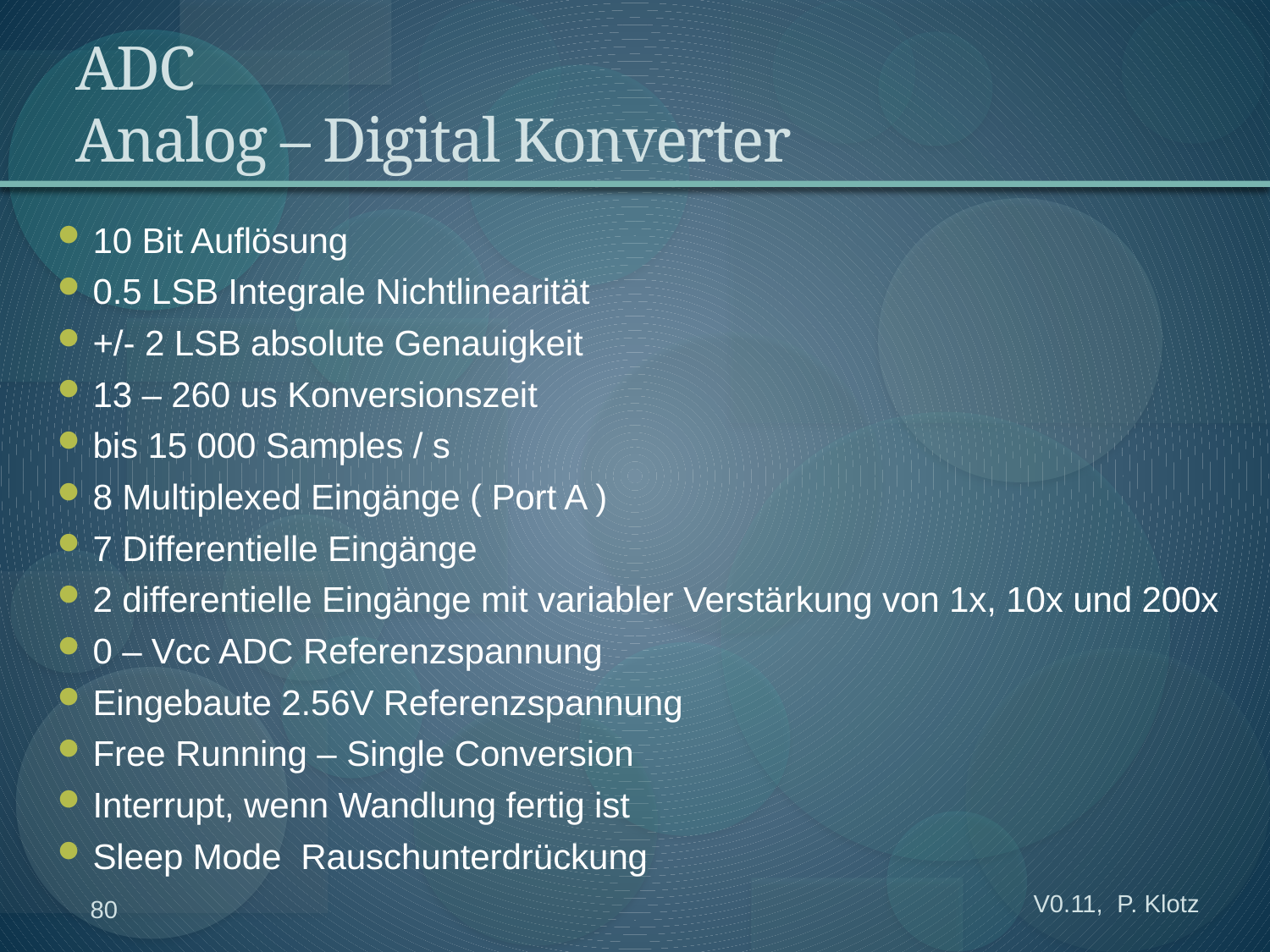

# ADC Analog – Digital Konverter
10 Bit Auflösung
0.5 LSB Integrale Nichtlinearität
+/- 2 LSB absolute Genauigkeit
13 – 260 us Konversionszeit
bis 15 000 Samples / s
8 Multiplexed Eingänge ( Port A )
7 Differentielle Eingänge
2 differentielle Eingänge mit variabler Verstärkung von 1x, 10x und 200x
0 – Vcc ADC Referenzspannung
Eingebaute 2.56V Referenzspannung
Free Running – Single Conversion
Interrupt, wenn Wandlung fertig ist
Sleep Mode  Rauschunterdrückung
V0.11,  P. Klotz
80